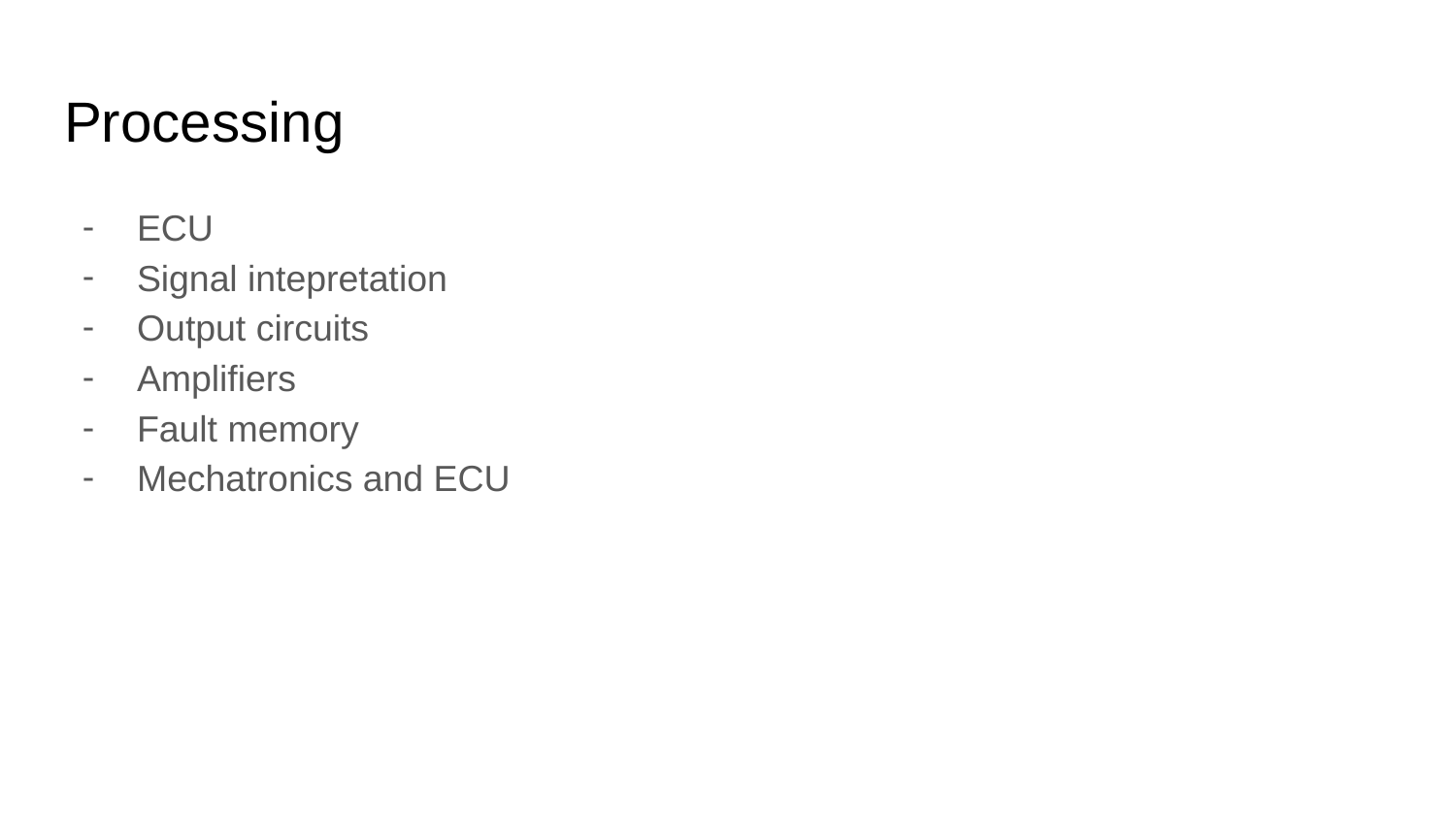

# Processing
ECU
Signal intepretation
Output circuits
Amplifiers
Fault memory
Mechatronics and ECU